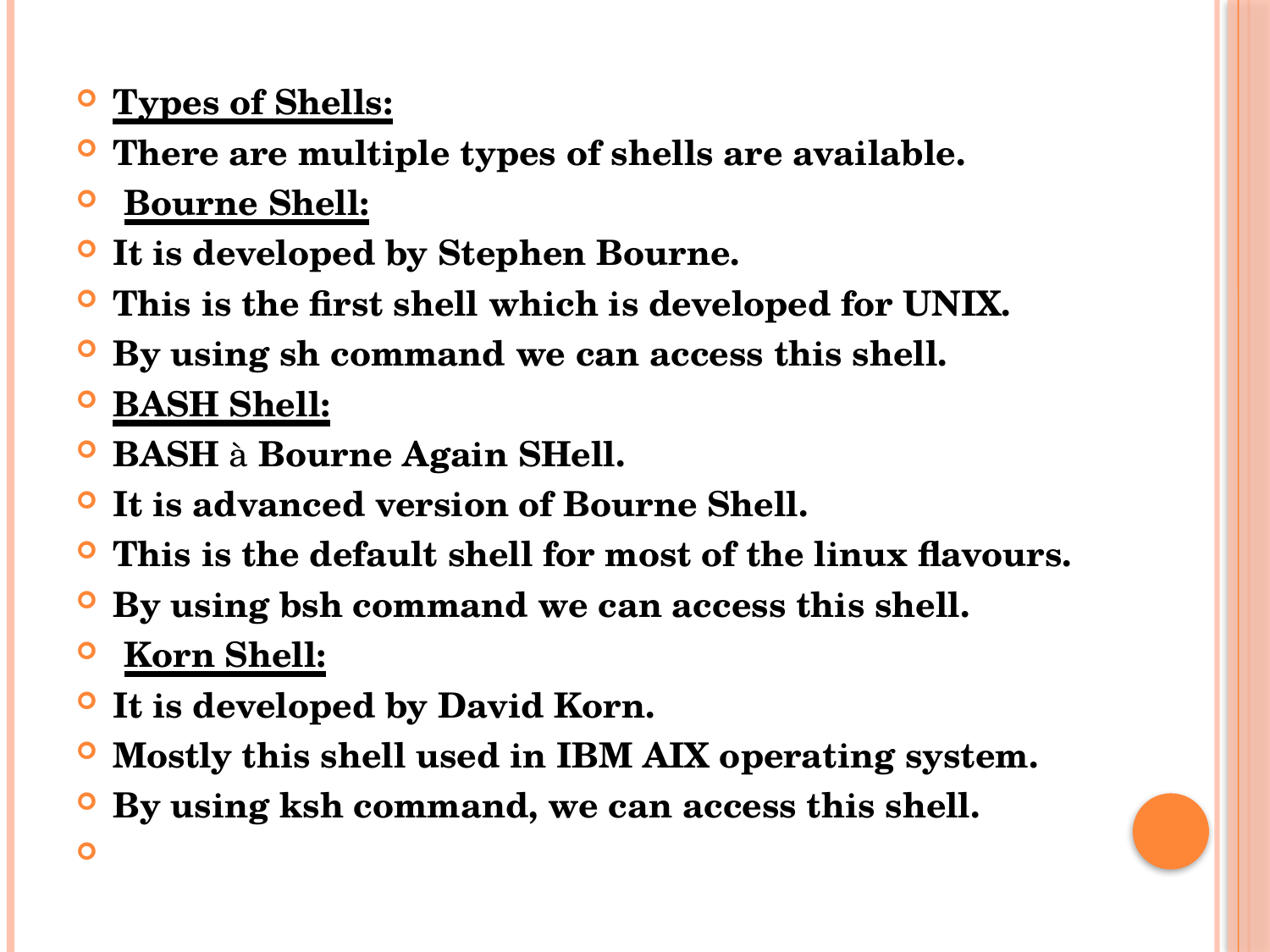

Types of Shells:
There are multiple types of shells are available.
 Bourne Shell:
It is developed by Stephen Bourne.
This is the first shell which is developed for UNIX.
By using sh command we can access this shell.
BASH Shell:
BASH à Bourne Again SHell.
It is advanced version of Bourne Shell.
This is the default shell for most of the linux flavours.
By using bsh command we can access this shell.
 Korn Shell:
It is developed by David Korn.
Mostly this shell used in IBM AIX operating system.
By using ksh command, we can access this shell.